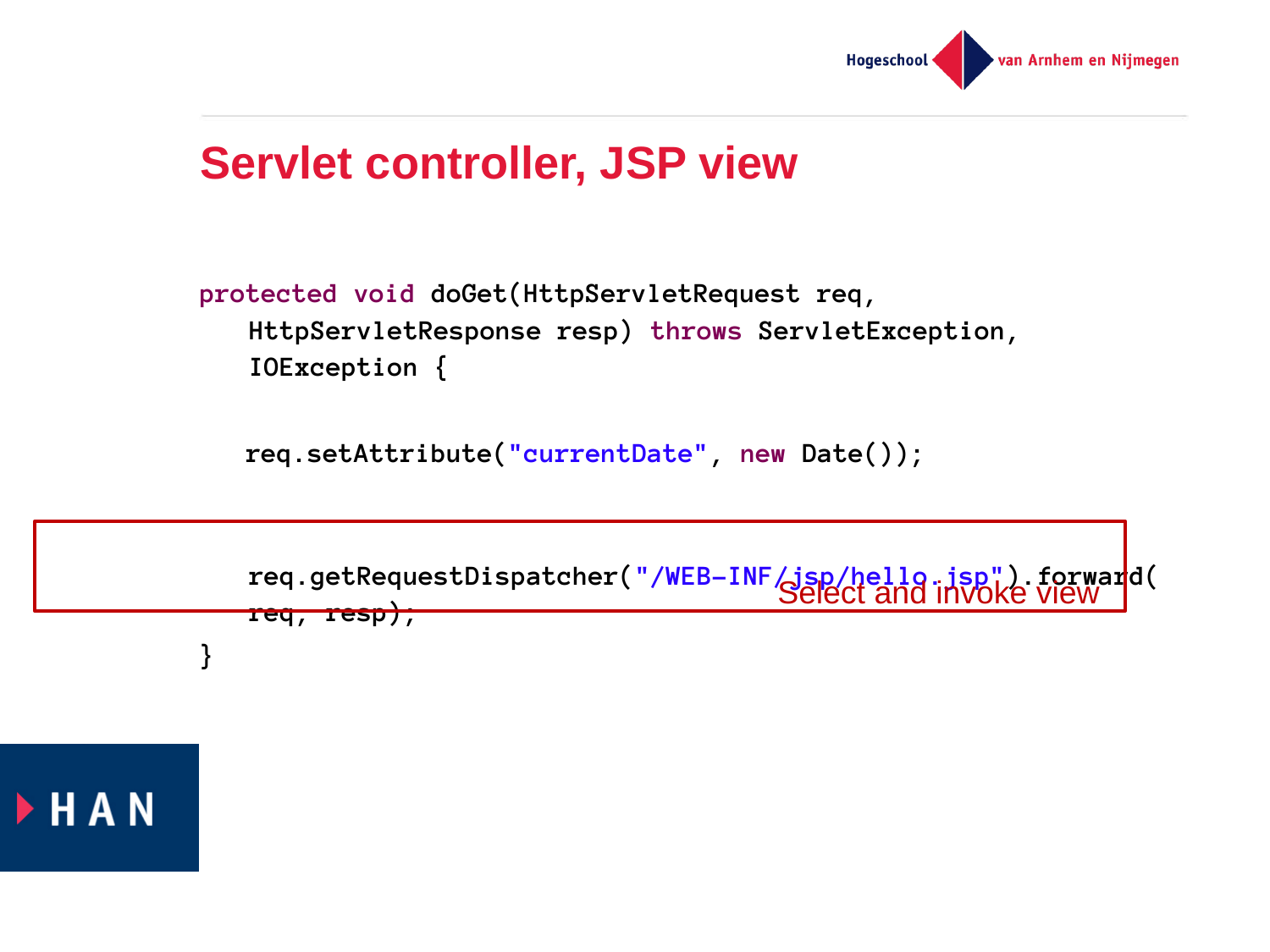

# Servlet controller, JSP view

protected void doGet(HttpServletRequest req, HttpServletResponse resp) throws ServletException, IOException {

   req.setAttribute("currentDate", new Date());

   req.getRequestDispatcher("/WEB-INF/jsp/hello.jsp").forward(req, resp);
}

Select and invoke view